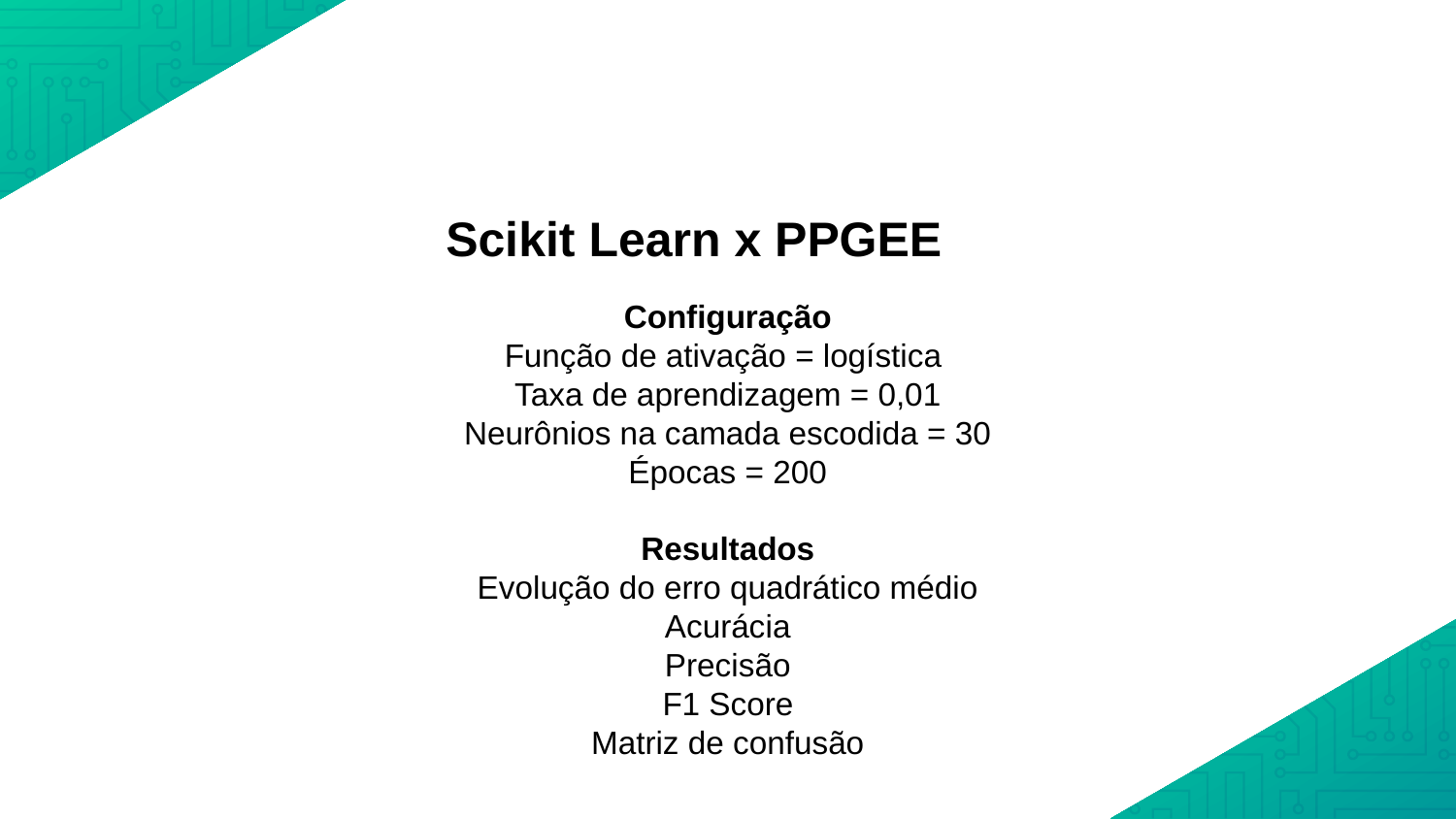

Scikit Learn x PPGEE
Configuração
Função de ativação = logística
Taxa de aprendizagem = 0,01
Neurônios na camada escodida = 30
Épocas = 200

Resultados
Evolução do erro quadrático médio
Acurácia
Precisão
F1 Score
Matriz de confusão